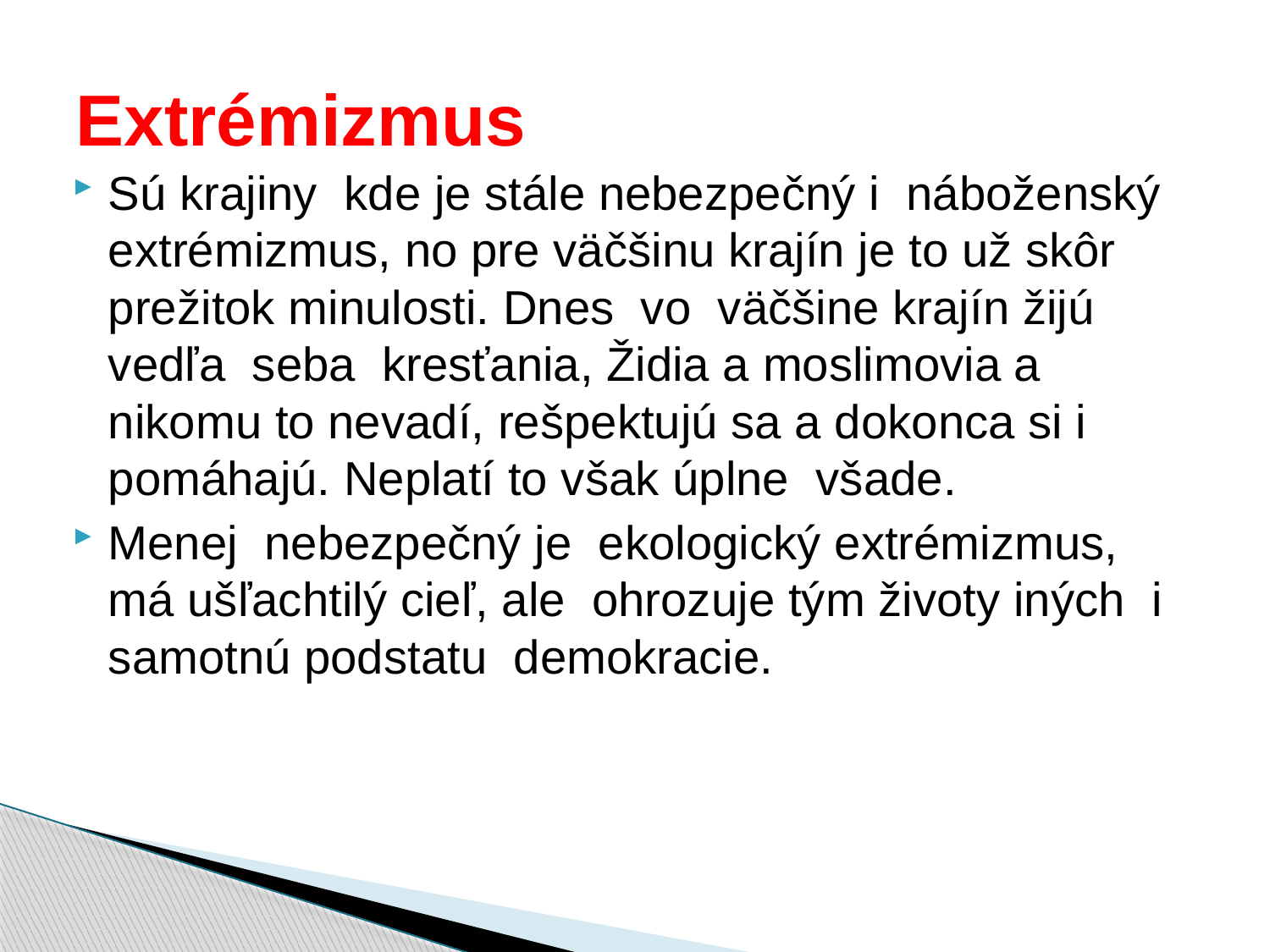

# Extrémizmus
Sú krajiny  kde je stále nebezpečný i  náboženský  extrémizmus, no pre väčšinu krajín je to už skôr  prežitok minulosti. Dnes  vo  väčšine krajín žijú vedľa  seba  kresťania, Židia a moslimovia a nikomu to nevadí, rešpektujú sa a dokonca si i pomáhajú. Neplatí to však úplne  všade.
Menej  nebezpečný je  ekologický extrémizmus, má ušľachtilý cieľ, ale  ohrozuje tým životy iných  i samotnú podstatu  demokracie.